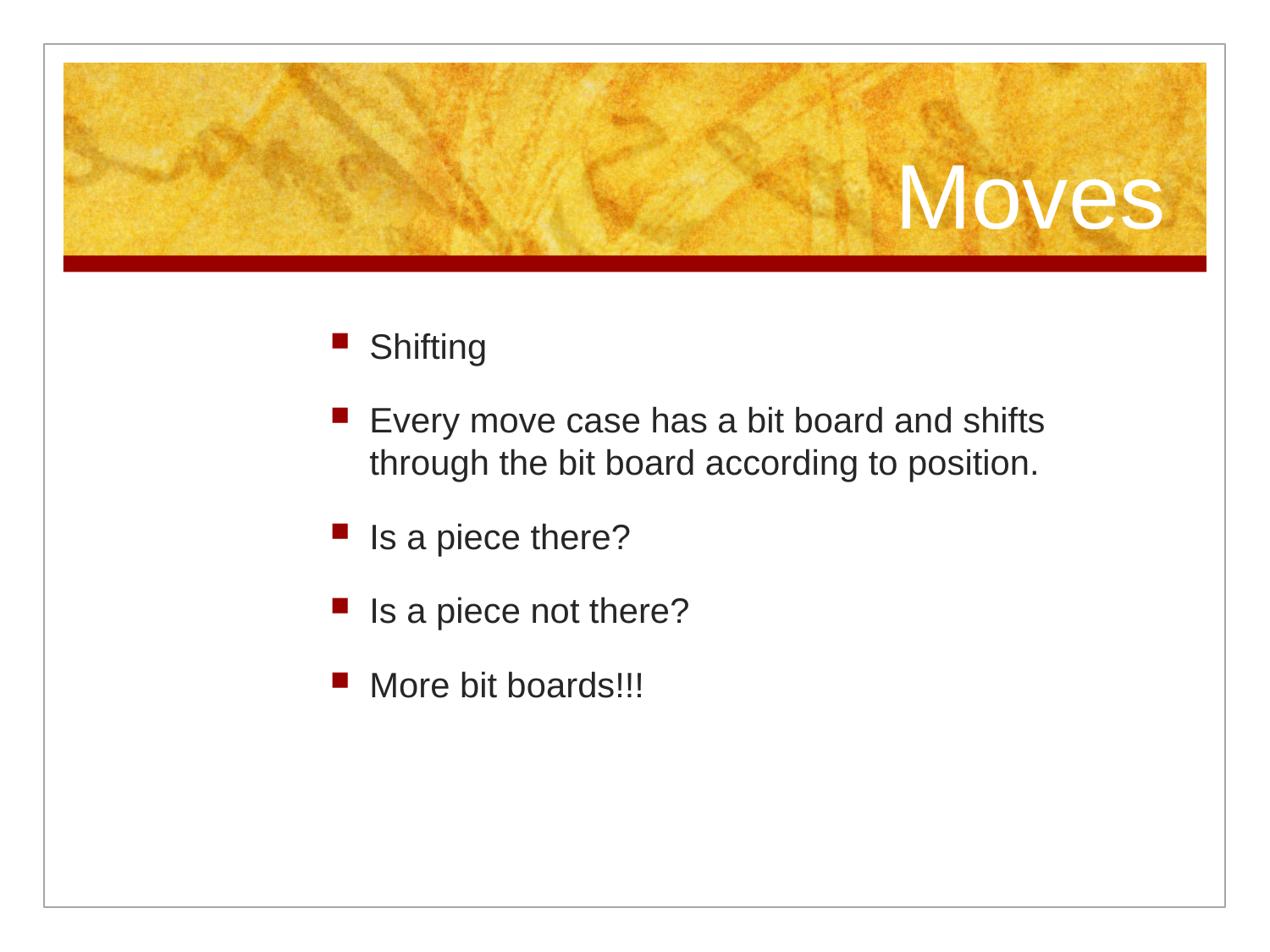

# Moves
Shifting
Every move case has a bit board and shifts through the bit board according to position.
Is a piece there?
Is a piece not there?
More bit boards!!!